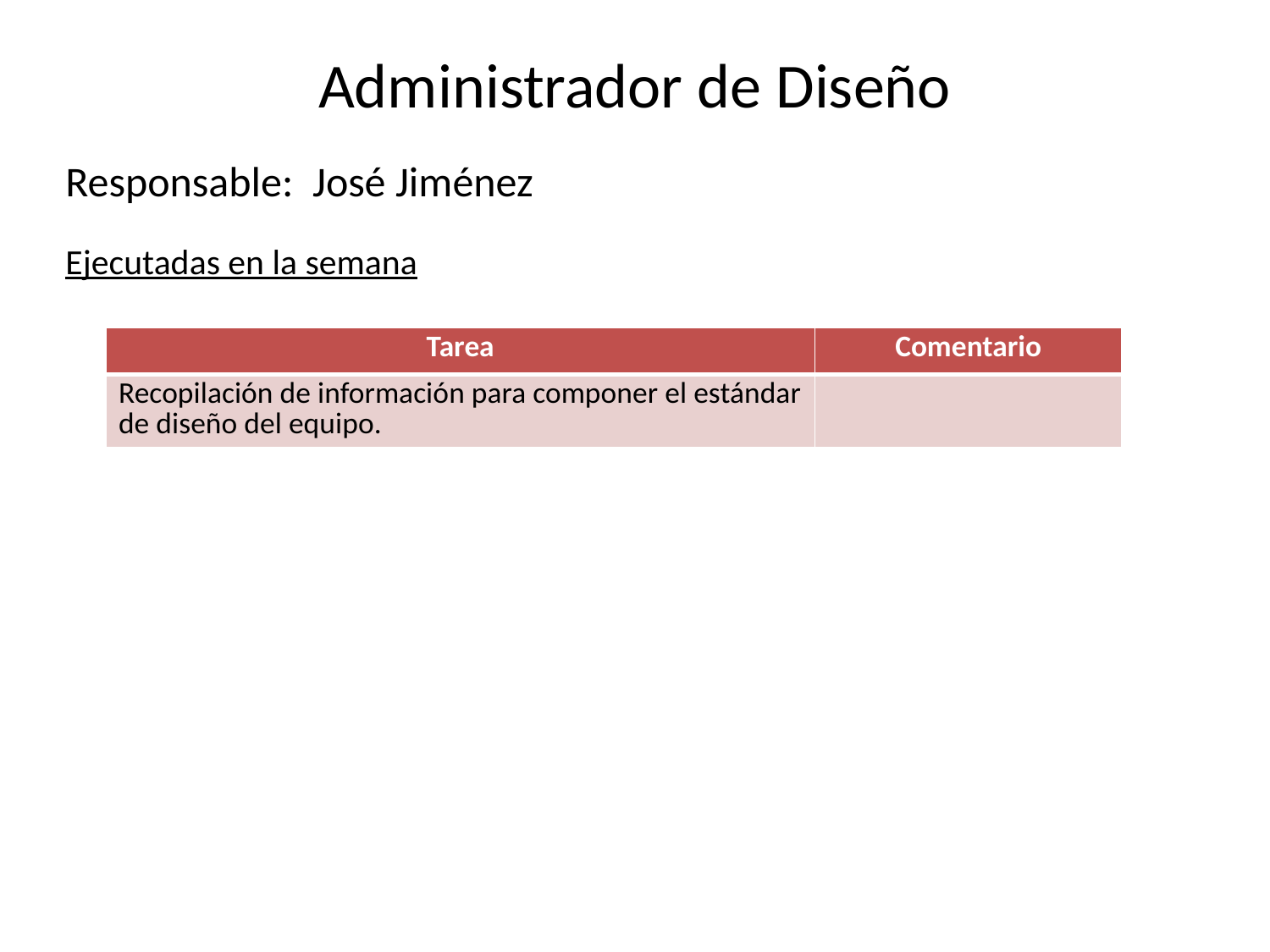

# Administrador de Diseño
Responsable:  José Jiménez

Ejecutadas en la semana

| Tarea | Comentario |
| --- | --- |
| Recopilación de información para componer el estándar de diseño del equipo. |  |